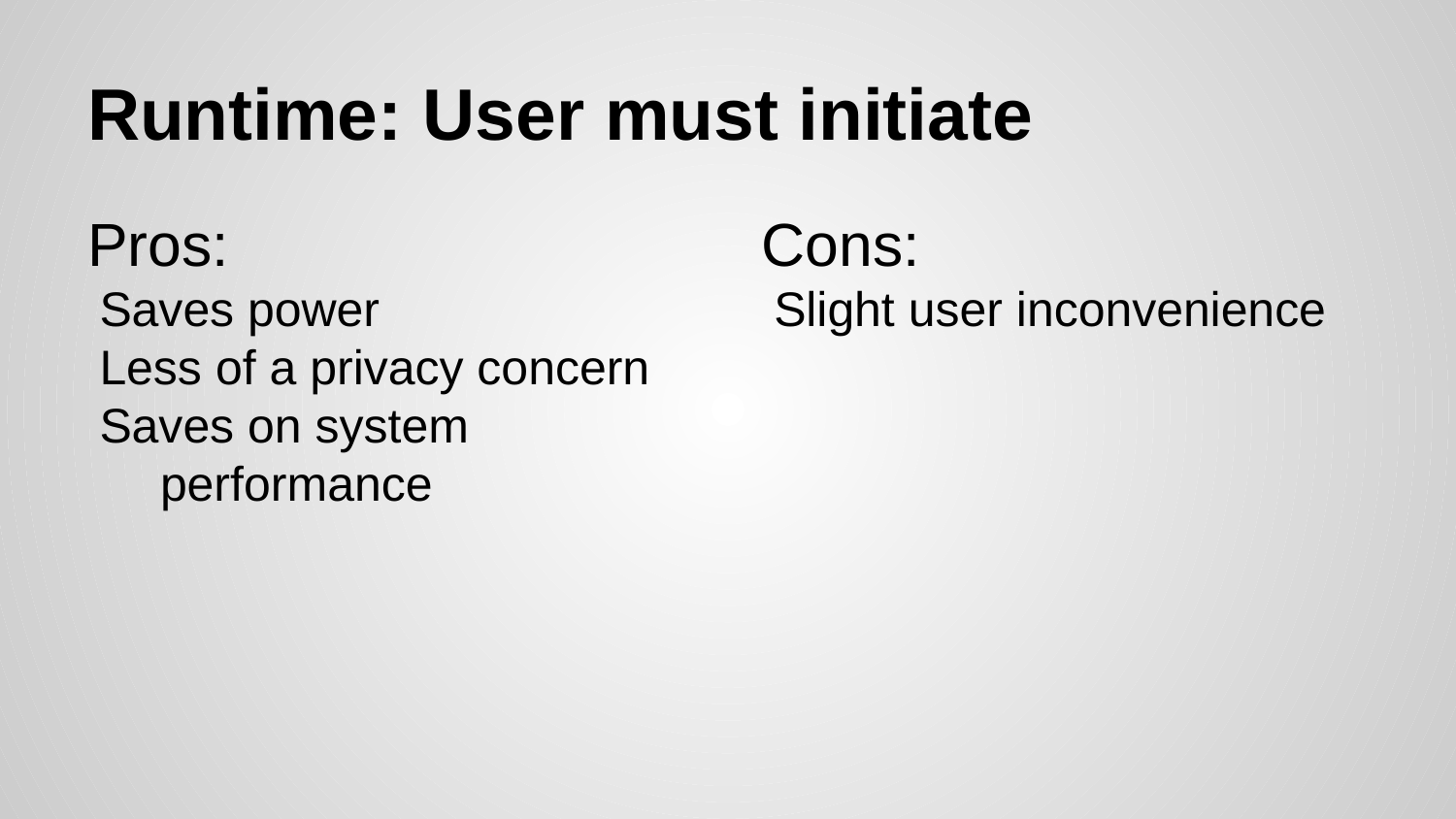

# Runtime: User must initiate
Pros:
Saves power
Less of a privacy concern
Saves on system performance

Cons:
Slight user inconvenience